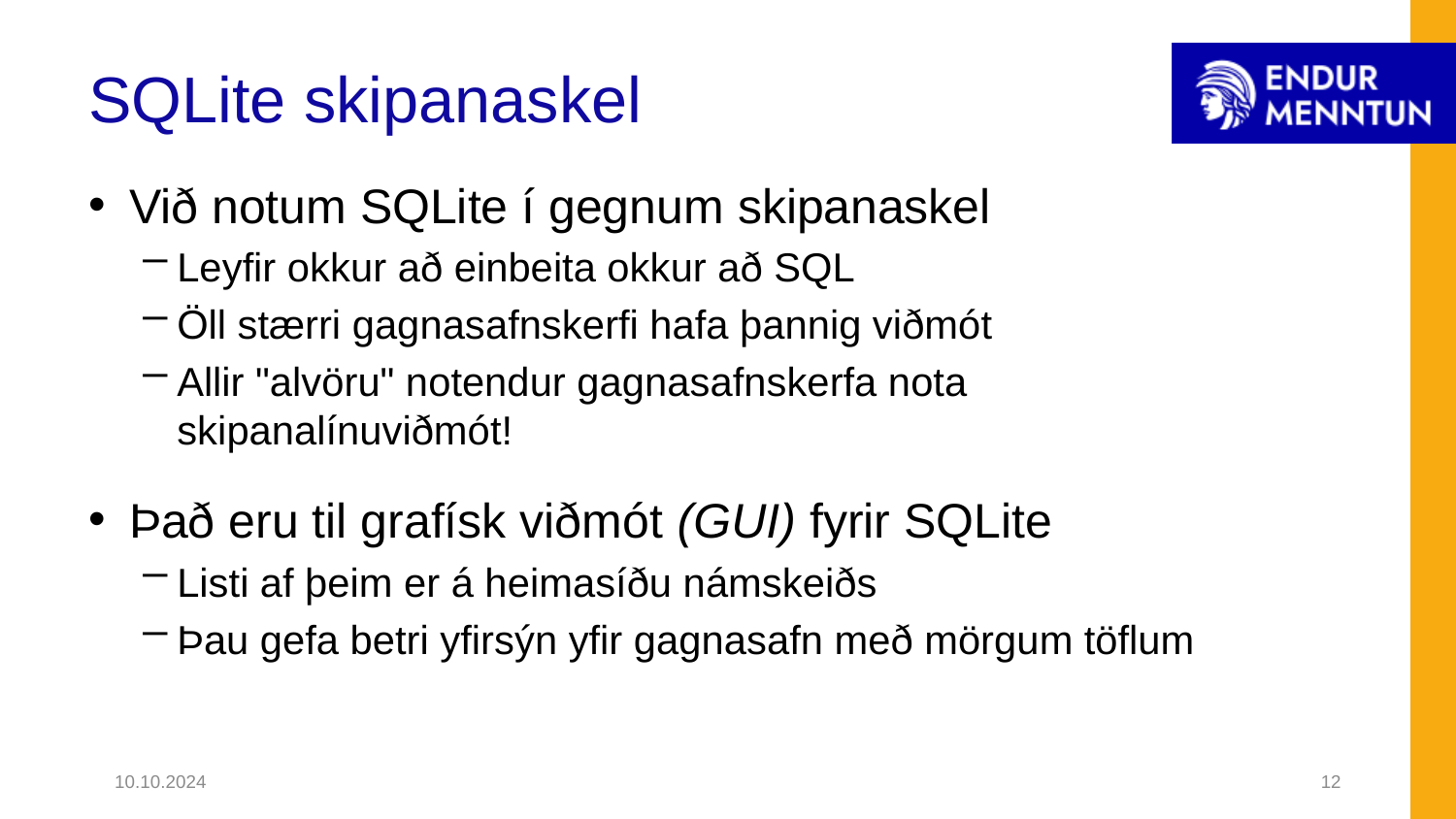

# SQLite skipanaskel
Við notum SQLite í gegnum skipanaskel
Leyfir okkur að einbeita okkur að SQL
Öll stærri gagnasafnskerfi hafa þannig viðmót
Allir "alvöru" notendur gagnasafnskerfa nota skipanalínuviðmót!
Það eru til grafísk viðmót (GUI) fyrir SQLite
Listi af þeim er á heimasíðu námskeiðs
Þau gefa betri yfirsýn yfir gagnasafn með mörgum töflum
10.10.2024
12